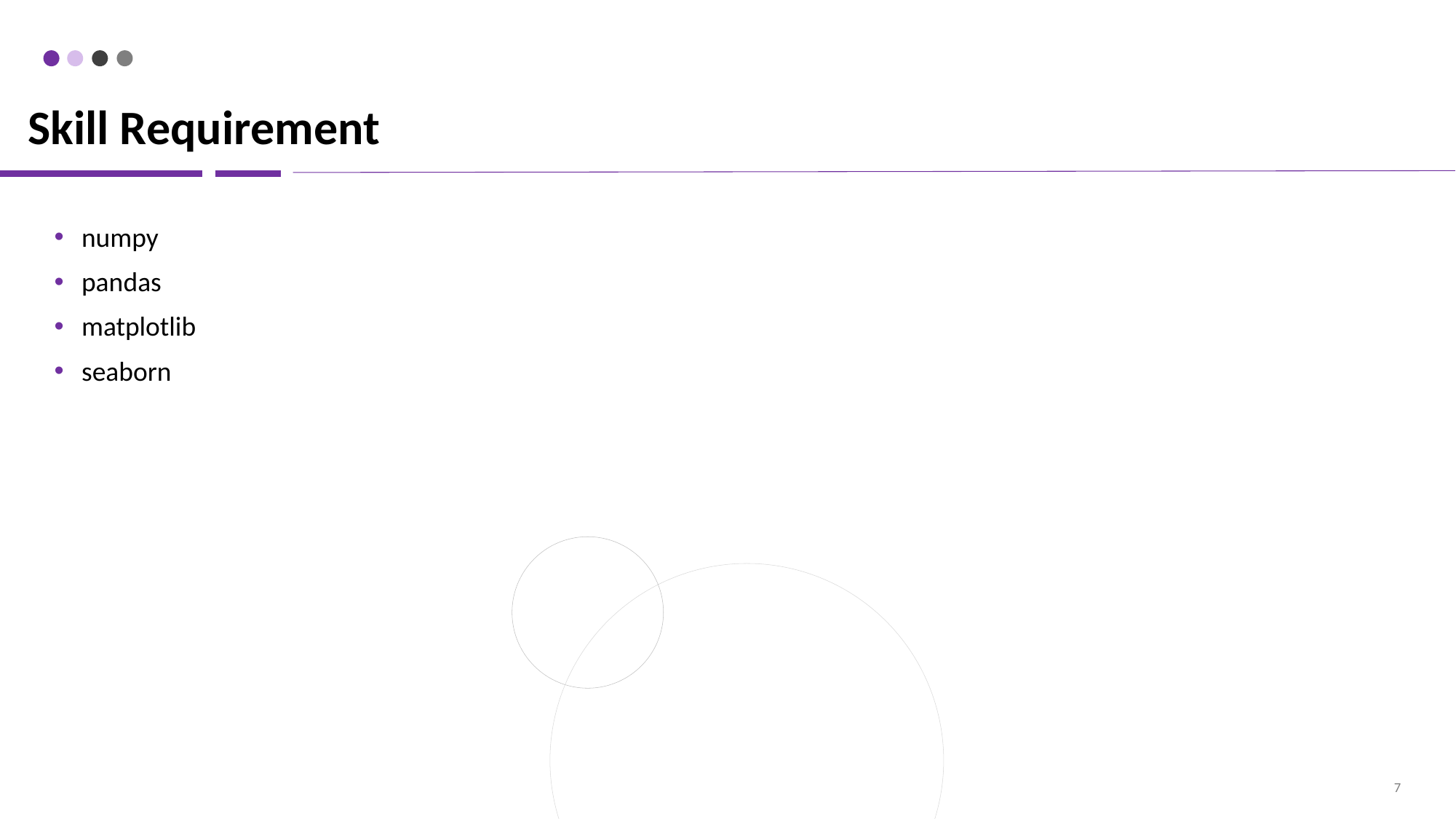

# Skill Requirement
numpy
pandas
matplotlib
seaborn

7